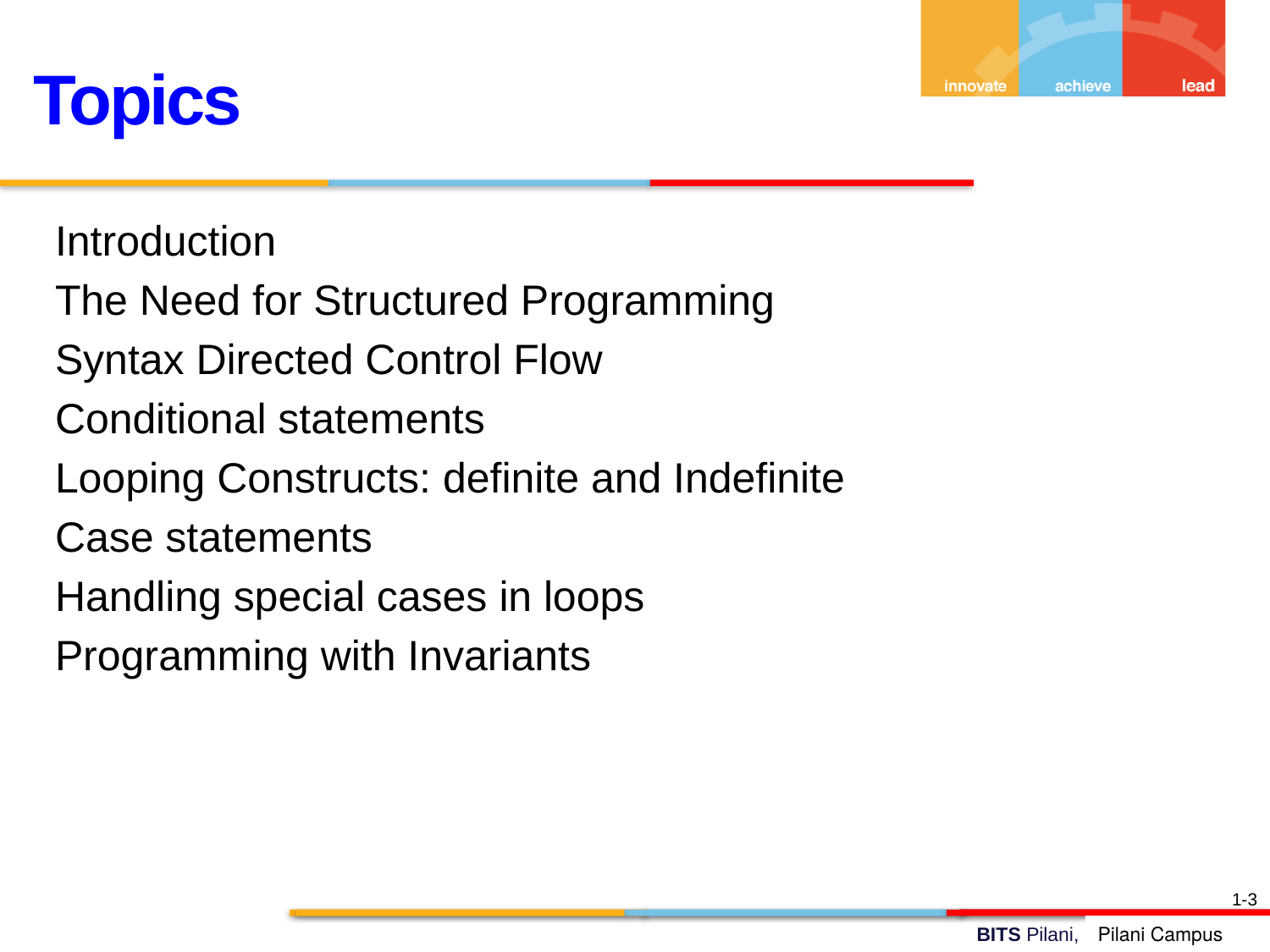

Topics
Introduction
The Need for Structured Programming
Syntax Directed Control Flow
Conditional statements
Looping Constructs: definite and Indefinite
Case statements
Handling special cases in loops
Programming with Invariants

1-3
Pilani Campus